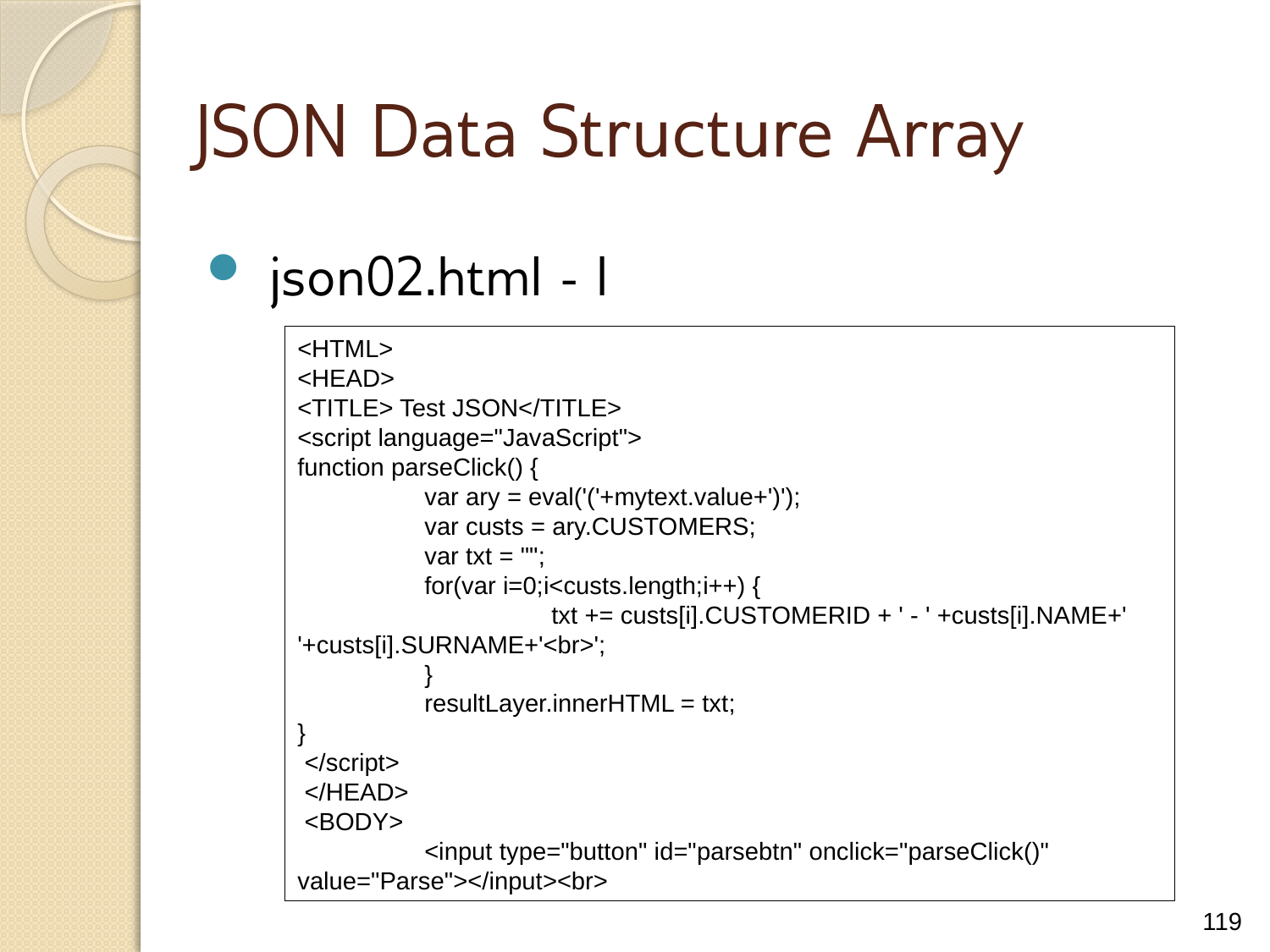

JSON Data Structure Array
json02.html - I
<HTML>
<HEAD>
<TITLE> Test JSON</TITLE>
<script language="JavaScript">
function parseClick() {
	var ary = eval('('+mytext.value+')');
	var custs = ary.CUSTOMERS;
	var txt = "";
	for(var i=0;i<custs.length;i++) {
		txt += custs[i].CUSTOMERID + ' - ' +custs[i].NAME+' '+custs[i].SURNAME+'<br>';
	}
	resultLayer.innerHTML = txt;
}
 </script>
 </HEAD>
 <BODY>
	<input type="button" id="parsebtn" onclick="parseClick()" value="Parse"></input><br>
119